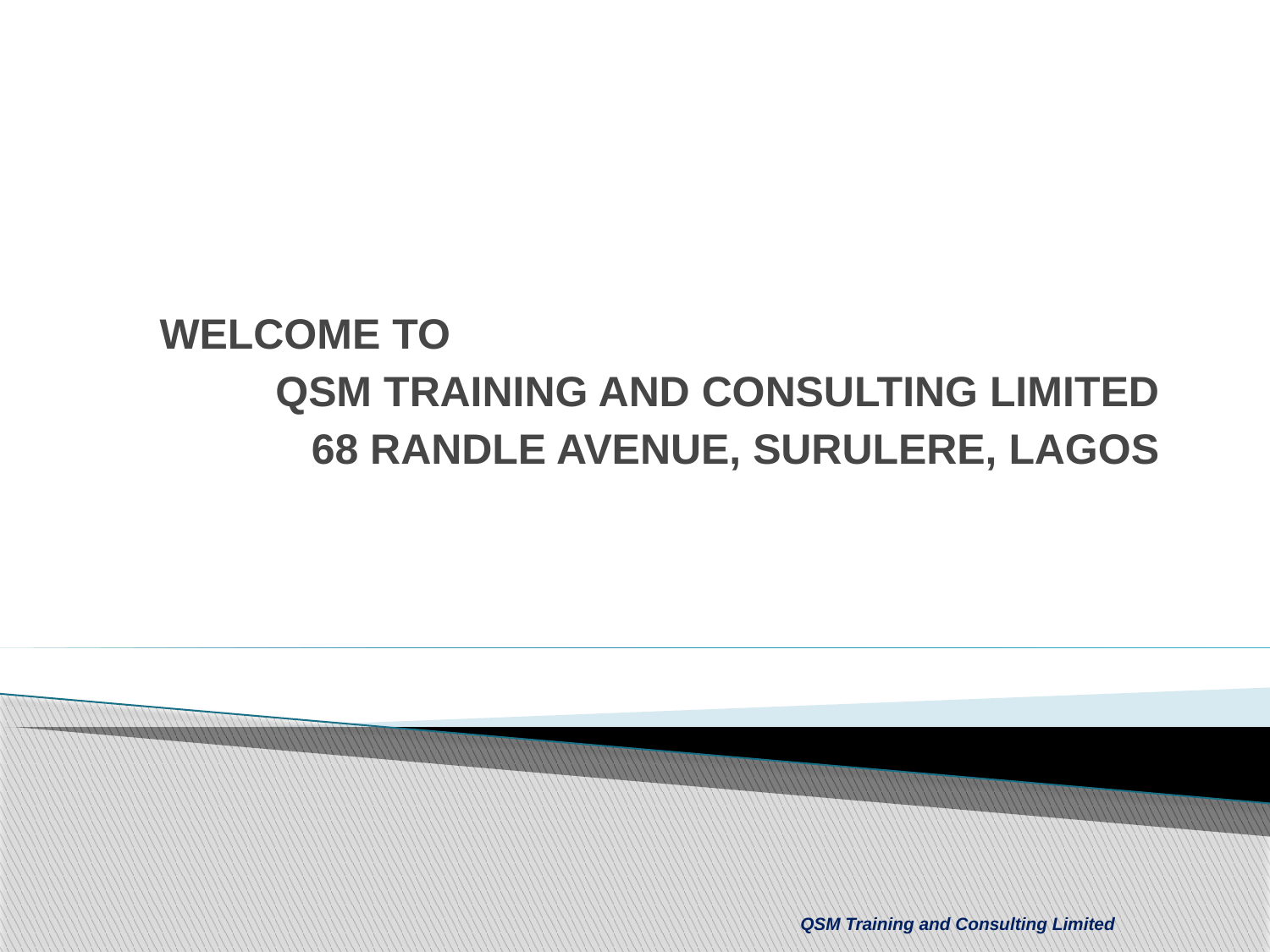

WELCOME TO
QSM TRAINING AND CONSULTING LIMITED
68 RANDLE AVENUE, SURULERE, LAGOS

QSM Training and Consulting Limited